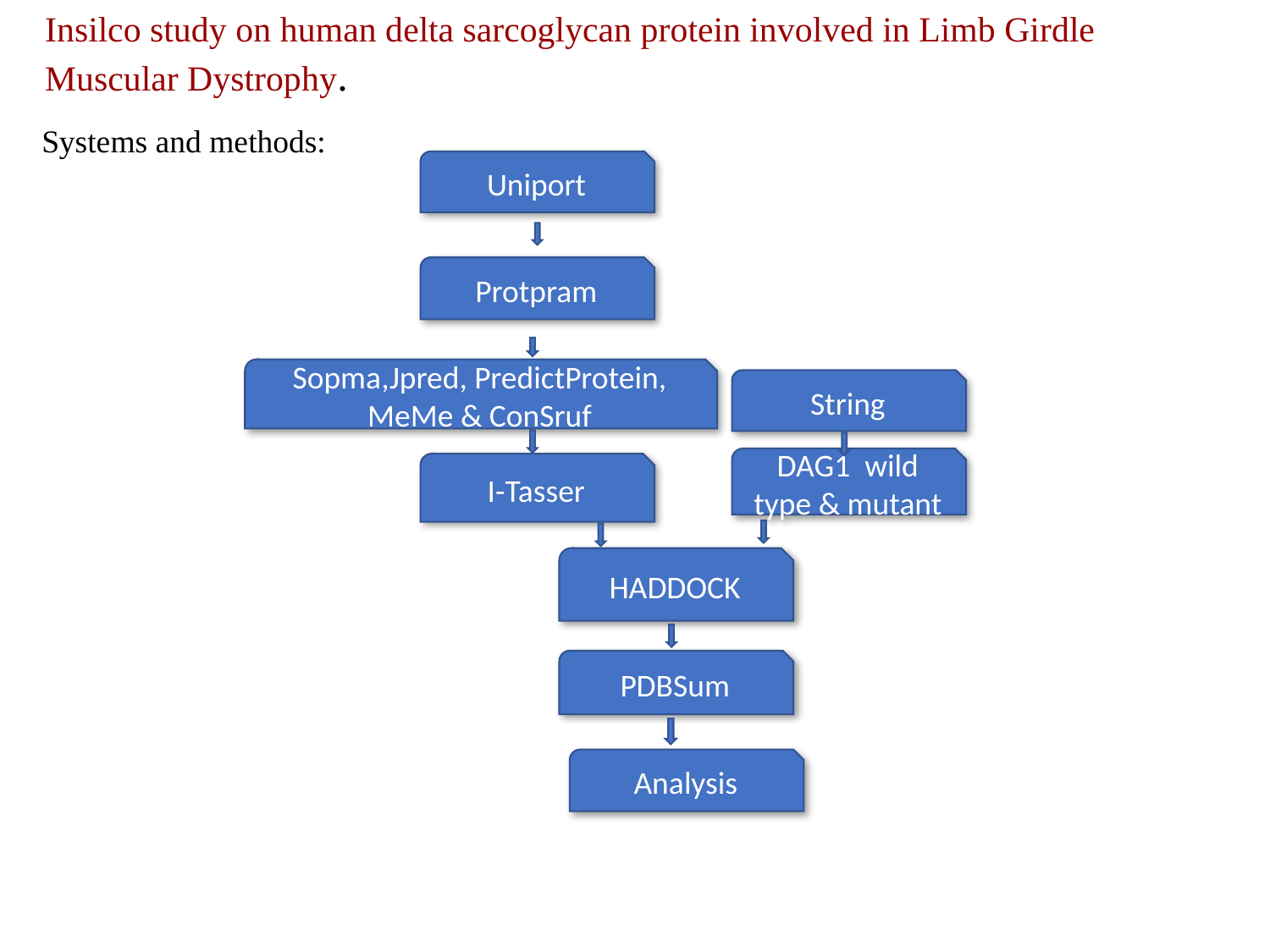

Insilco study on human delta sarcoglycan protein involved in Limb Girdle Muscular Dystrophy.
# Systems and methods:
Uniport

Protpram

Sopma,Jpred, PredictProtein, MeMe & ConSruf
String

DAG1  wild type & mutant
I-Tasser

HADDOCK

PDBSum

Analysis